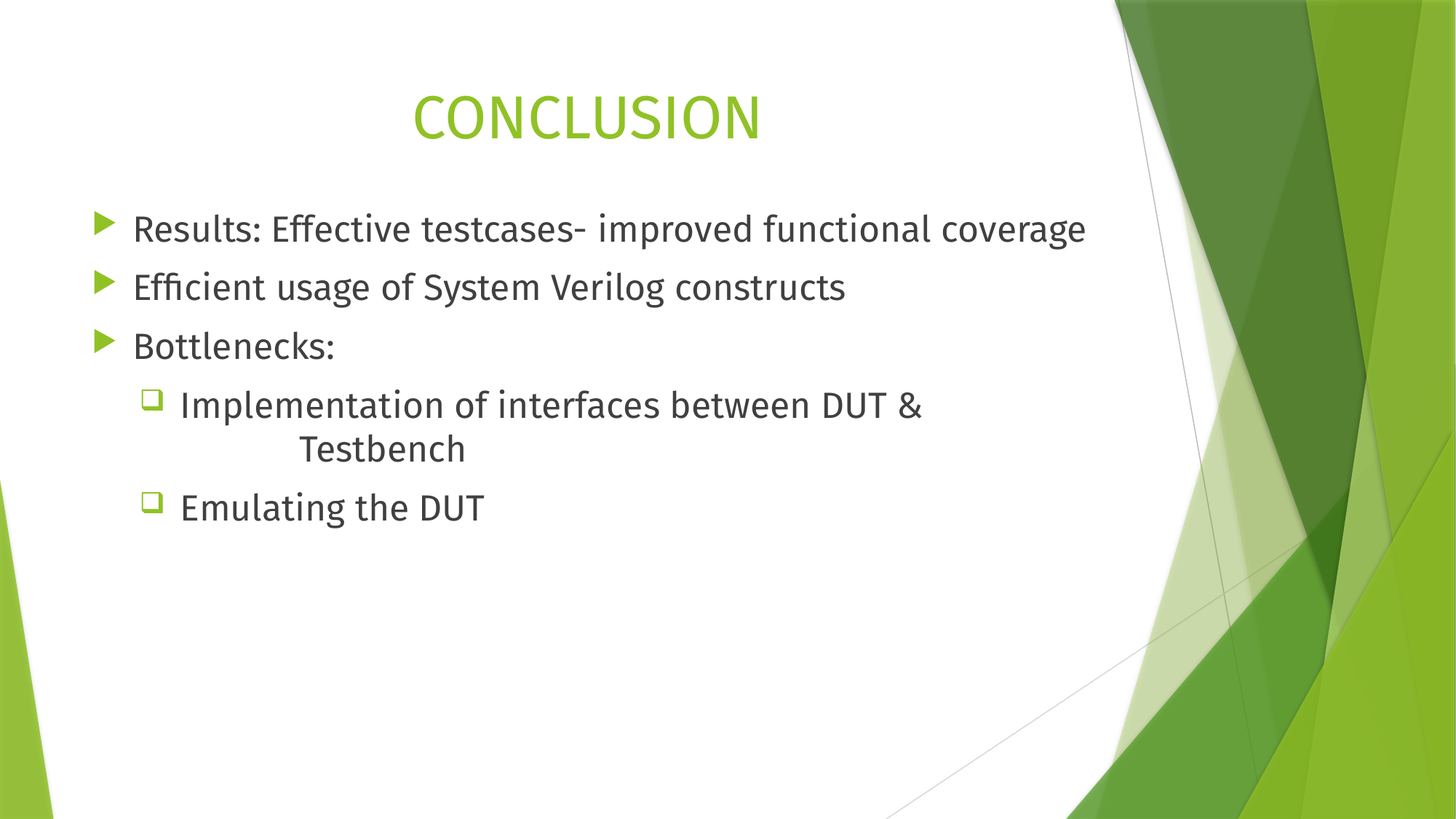

# CONCLUSION
Results: Effective testcases- improved functional coverage
Efficient usage of System Verilog constructs
Bottlenecks:
Implementation of interfaces between DUT & 			 Testbench
Emulating the DUT